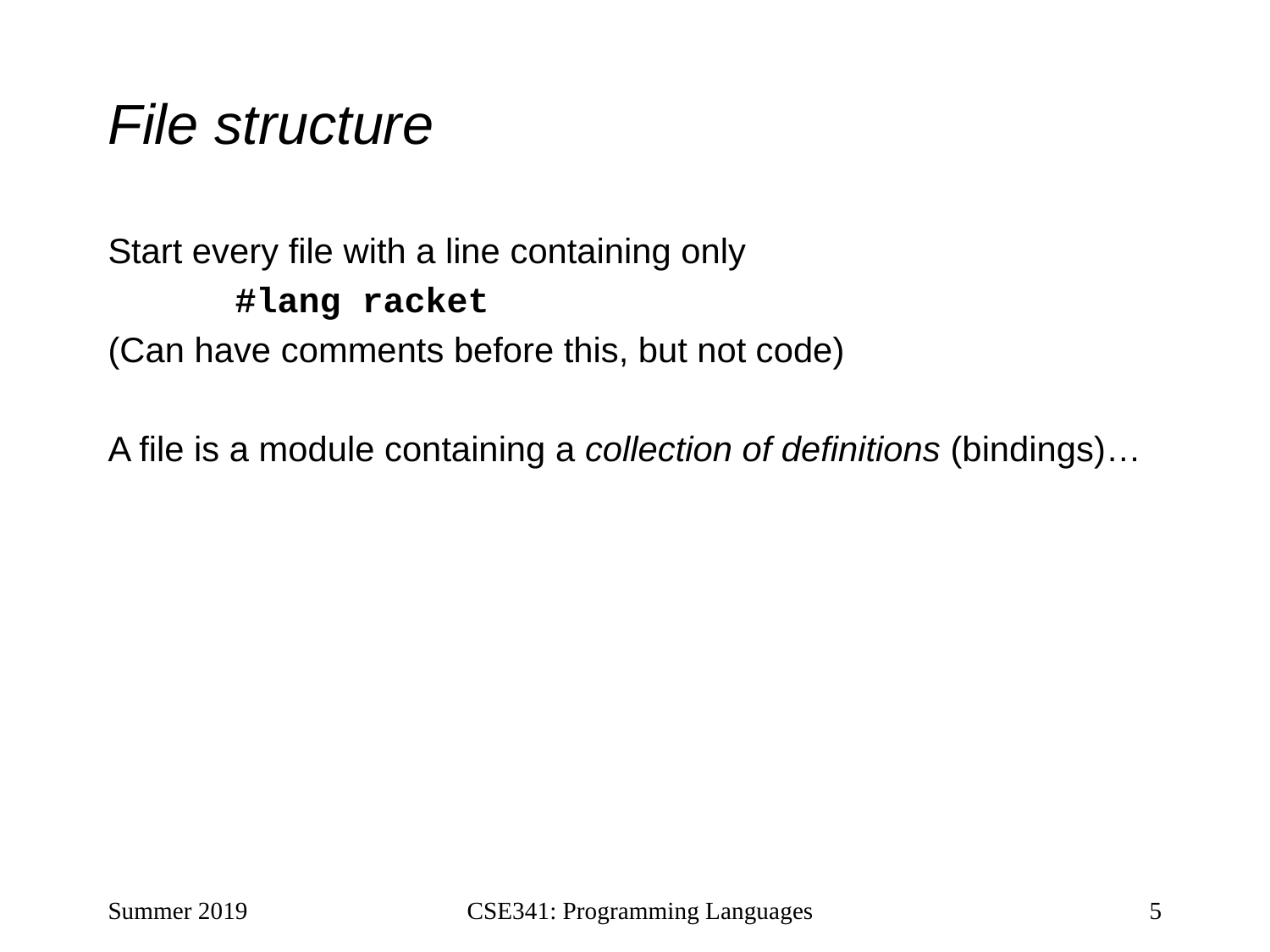

# File structure
Start every file with a line containing only
	#lang racket
(Can have comments before this, but not code)

A file is a module containing a collection of definitions (bindings)…

Summer 2019
CSE341: Programming Languages
5